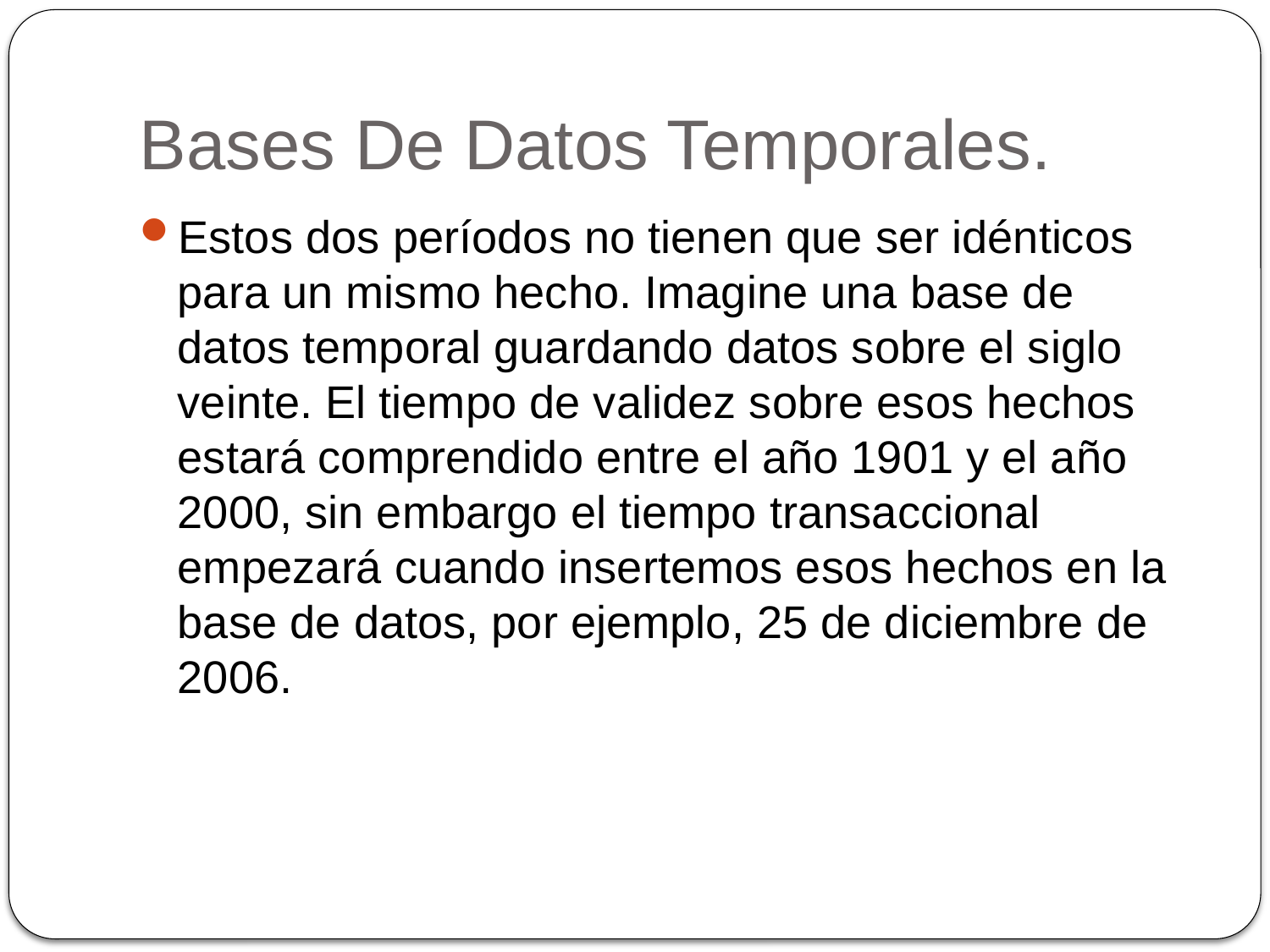

# Bases De Datos Temporales.
Estos dos períodos no tienen que ser idénticos para un mismo hecho. Imagine una base de datos temporal guardando datos sobre el siglo veinte. El tiempo de validez sobre esos hechos estará comprendido entre el año 1901 y el año 2000, sin embargo el tiempo transaccional empezará cuando insertemos esos hechos en la base de datos, por ejemplo, 25 de diciembre de 2006.